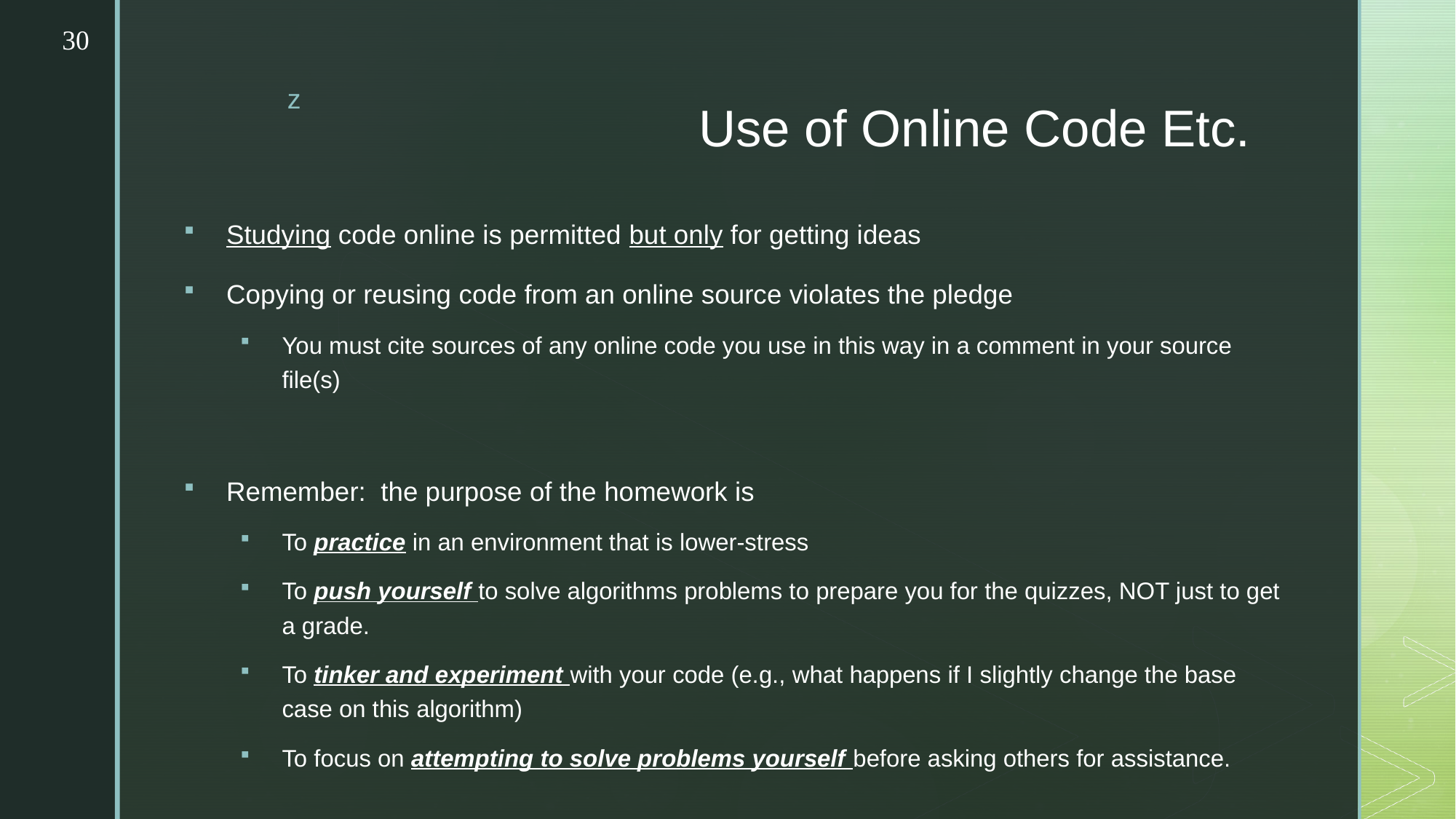

30
# Use of Online Code Etc.
Studying code online is permitted but only for getting ideas
Copying or reusing code from an online source violates the pledge
You must cite sources of any online code you use in this way in a comment in your source file(s)

Remember:  the purpose of the homework is
To practice in an environment that is lower-stress
To push yourself to solve algorithms problems to prepare you for the quizzes, NOT just to get a grade.
To tinker and experiment with your code (e.g., what happens if I slightly change the base case on this algorithm)
To focus on attempting to solve problems yourself before asking others for assistance.